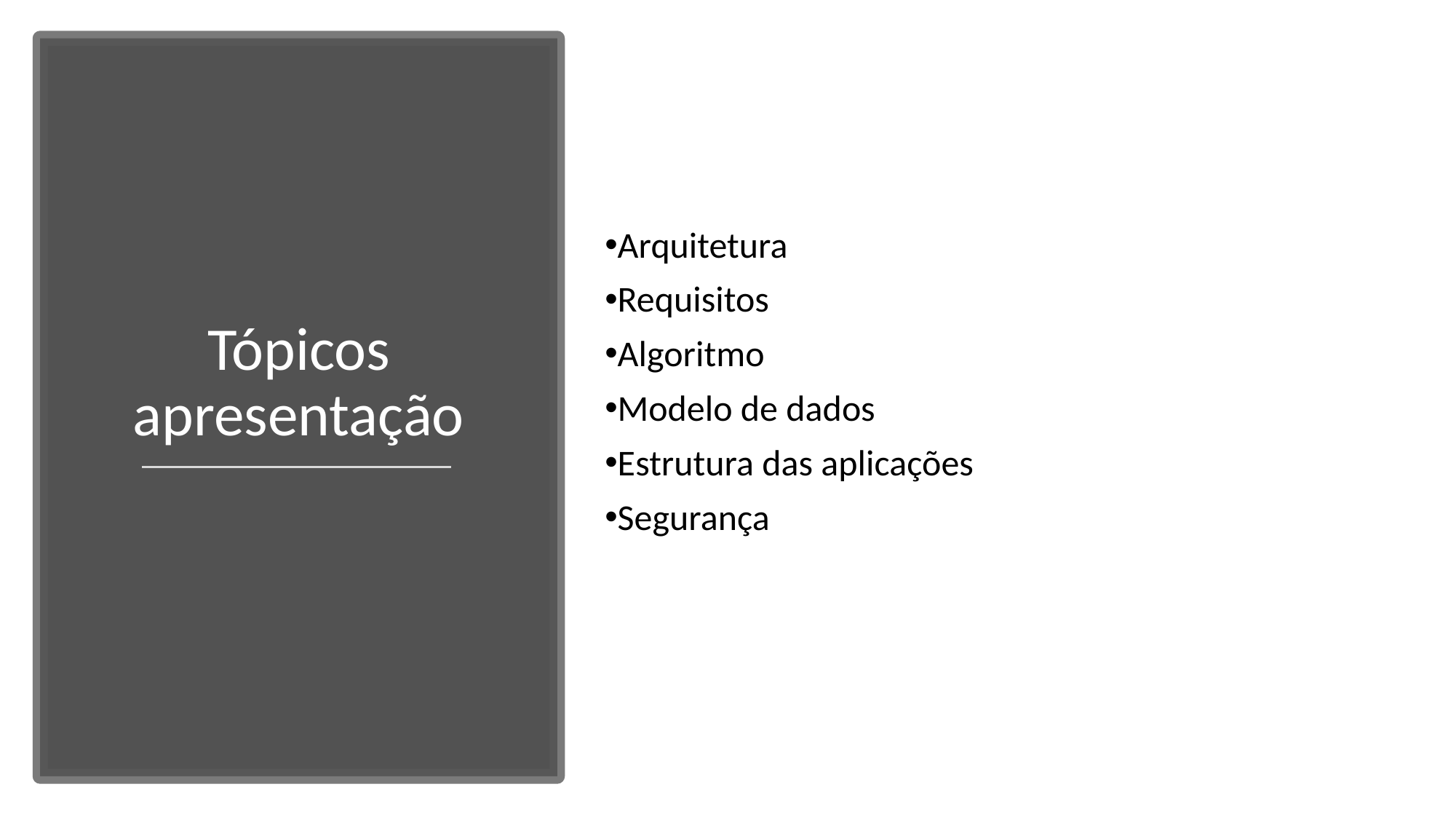

# Tópicos apresentação
Arquitetura
Requisitos
Algoritmo
Modelo de dados
Estrutura das aplicações
Segurança